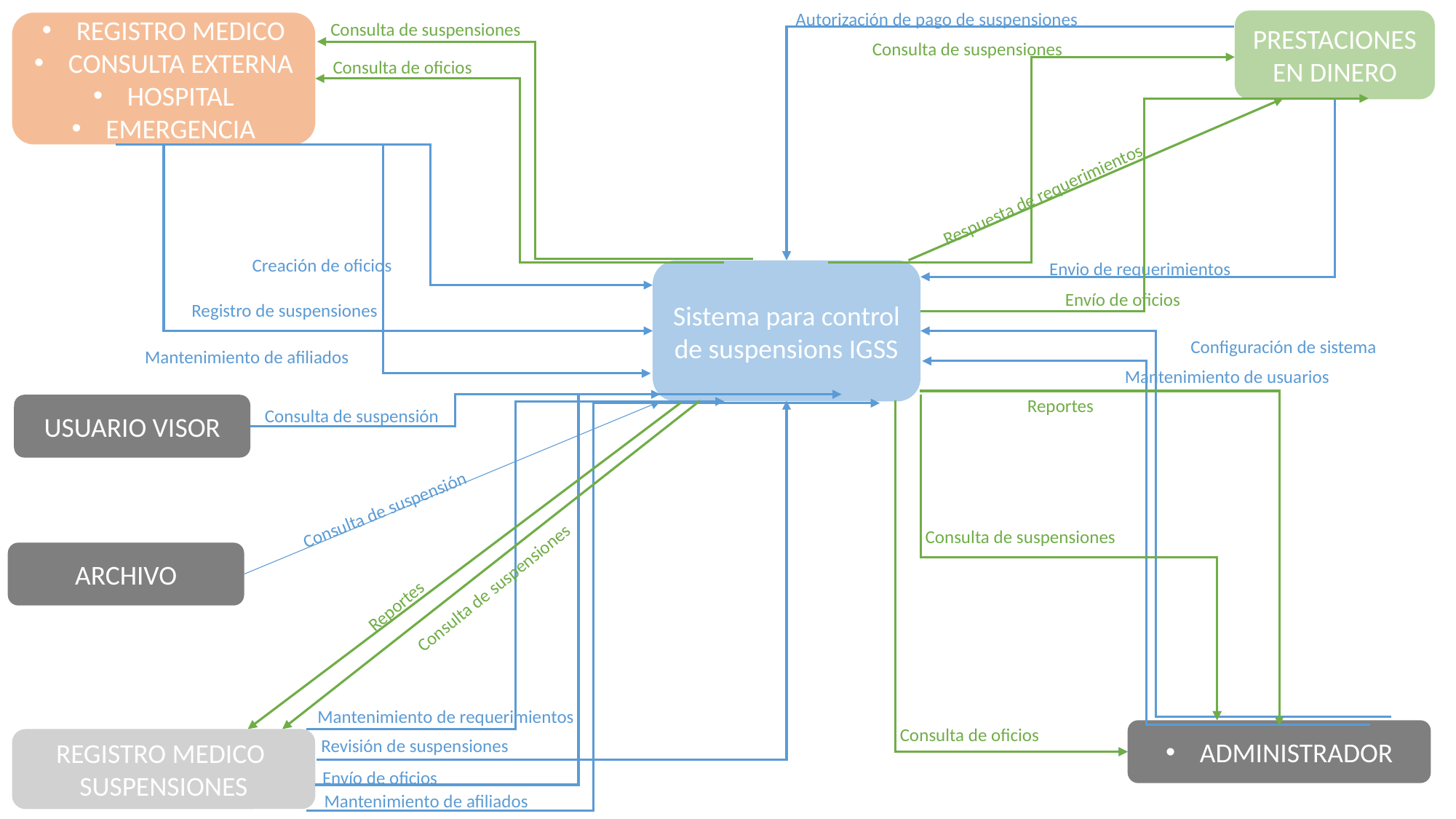

Autorización de pago de suspensiones
PRESTACIONES EN DINERO
REGISTRO MEDICO
CONSULTA EXTERNA
HOSPITAL
EMERGENCIA
Consulta de suspensiones
Consulta de suspensiones
Consulta de oficios
Respuesta de requerimientos
Creación de oficios
Envio de requerimientos
Sistema para control de suspensions IGSS
Envío de oficios
Registro de suspensiones
Configuración de sistema
Mantenimiento de afiliados
Mantenimiento de usuarios
Reportes
USUARIO VISOR
Consulta de suspensión
Consulta de suspensión
Reportes
Consulta de suspensiones
Consulta de suspensiones
ARCHIVO
Mantenimiento de requerimientos
Consulta de oficios
ADMINISTRADOR
REGISTRO MEDICO
SUSPENSIONES
Revisión de suspensiones
Envío de oficios
Mantenimiento de afiliados